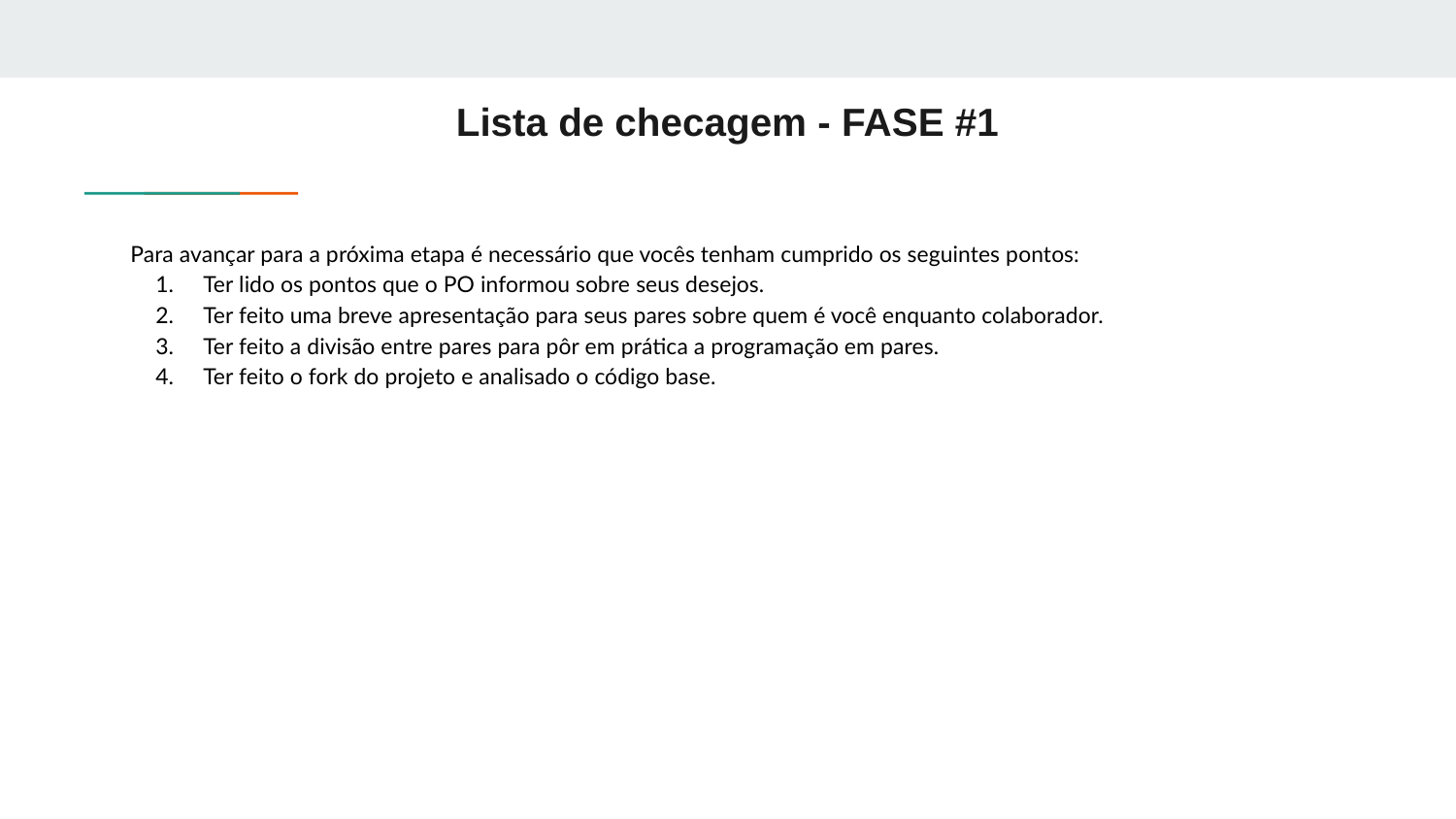

# Lista de checagem - FASE #1

Para avançar para a próxima etapa é necessário que vocês tenham cumprido os seguintes pontos:
Ter lido os pontos que o PO informou sobre seus desejos.
Ter feito uma breve apresentação para seus pares sobre quem é você enquanto colaborador.
Ter feito a divisão entre pares para pôr em prática a programação em pares.
Ter feito o fork do projeto e analisado o código base.